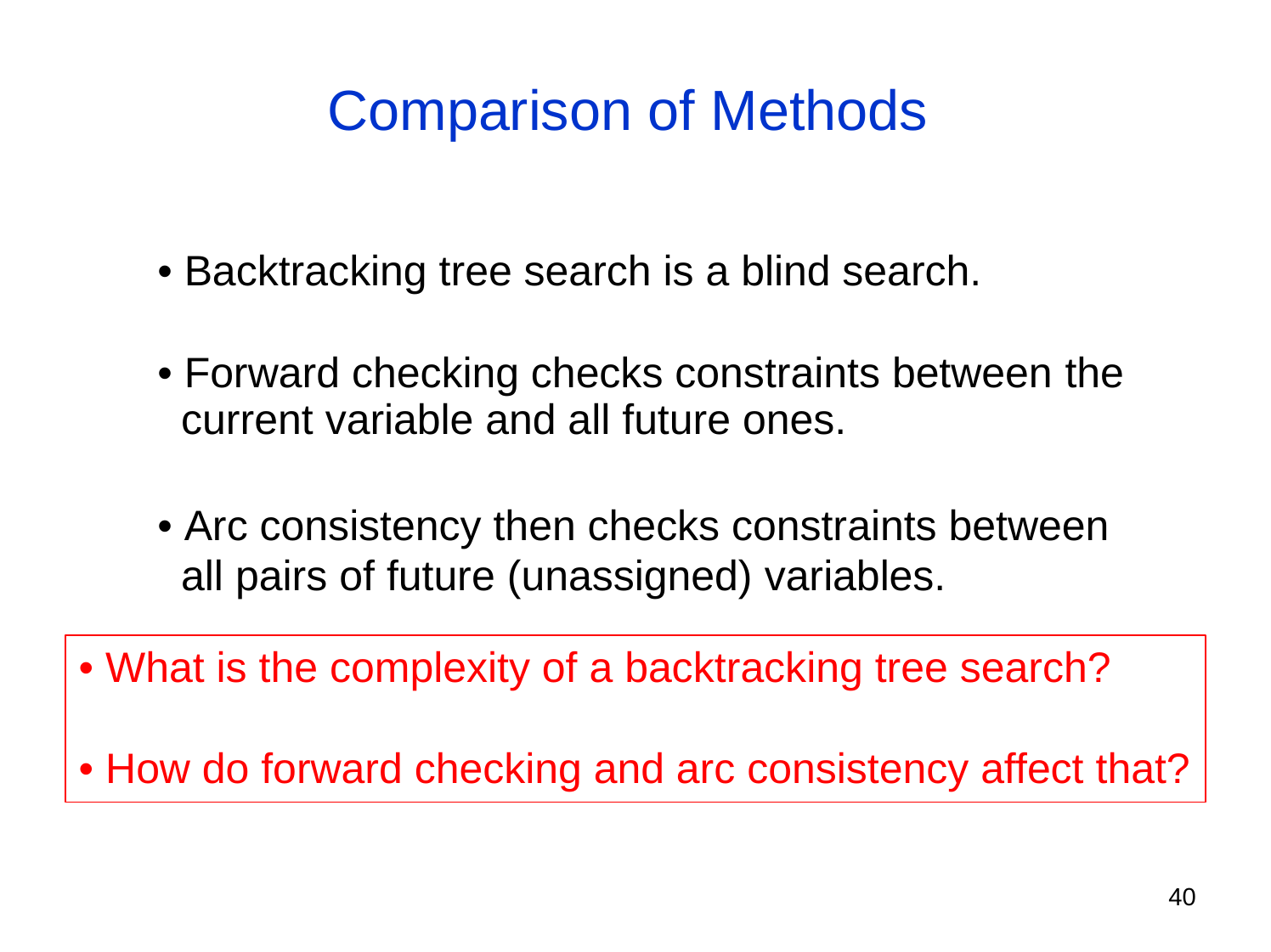

Comparison of Methods
• Backtracking tree search is a blind search.
• Forward checking checks constraints between
current variable and all future ones.
the
• Arc consistency then checks constraints between
all
pairs
of
future
(unassigned)
variables.

• What is the complexity of a backtracking tree search?
• How do forward checking and arc consistency affect that?
40